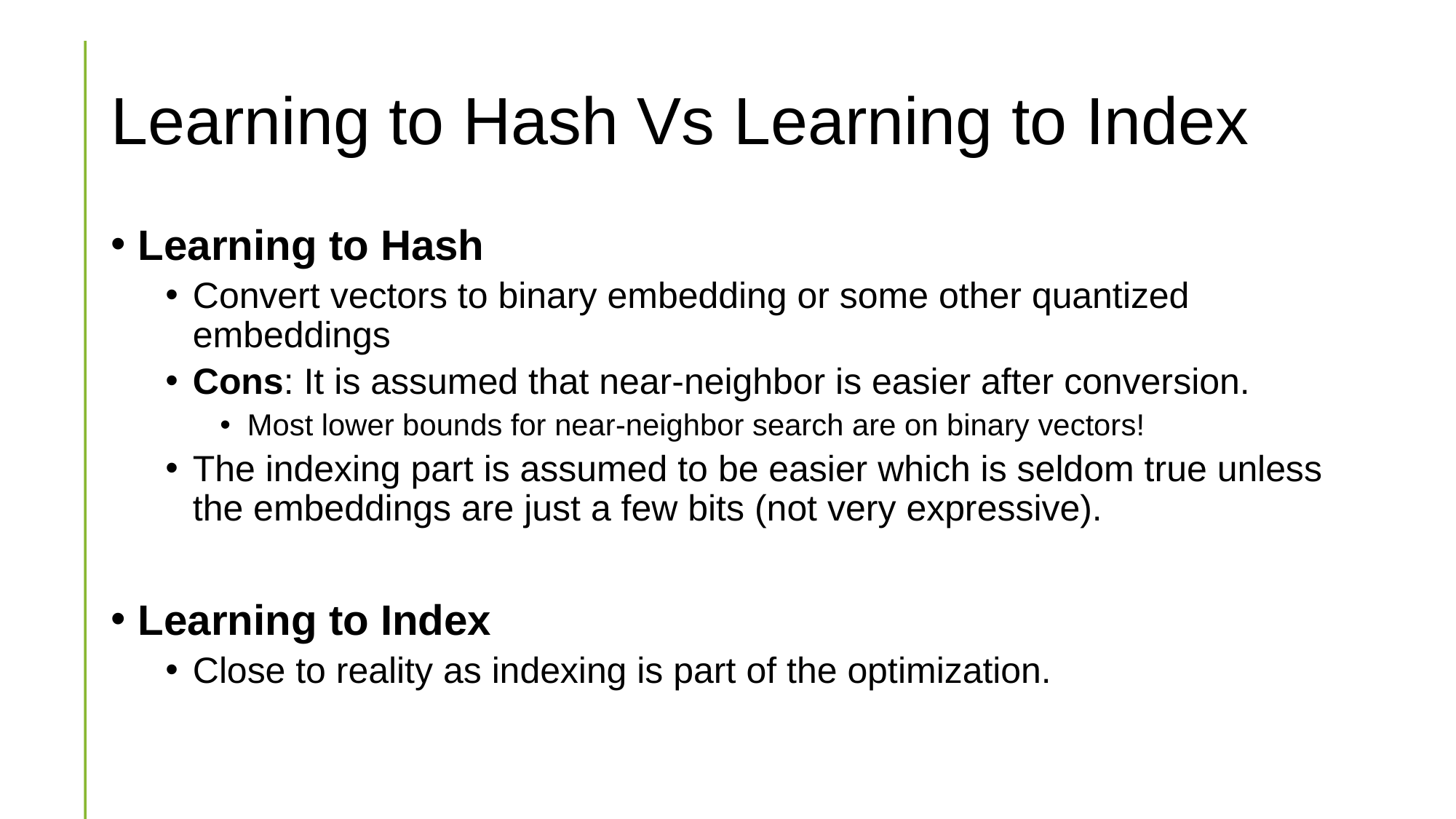

# Learning to Hash Vs Learning to Index
Learning to Hash
Convert vectors to binary embedding or some other quantized embeddings
Cons: It is assumed that near-neighbor is easier after conversion.
Most lower bounds for near-neighbor search are on binary vectors!
The indexing part is assumed to be easier which is seldom true unless the embeddings are just a few bits (not very expressive).

Learning to Index
Close to reality as indexing is part of the optimization.